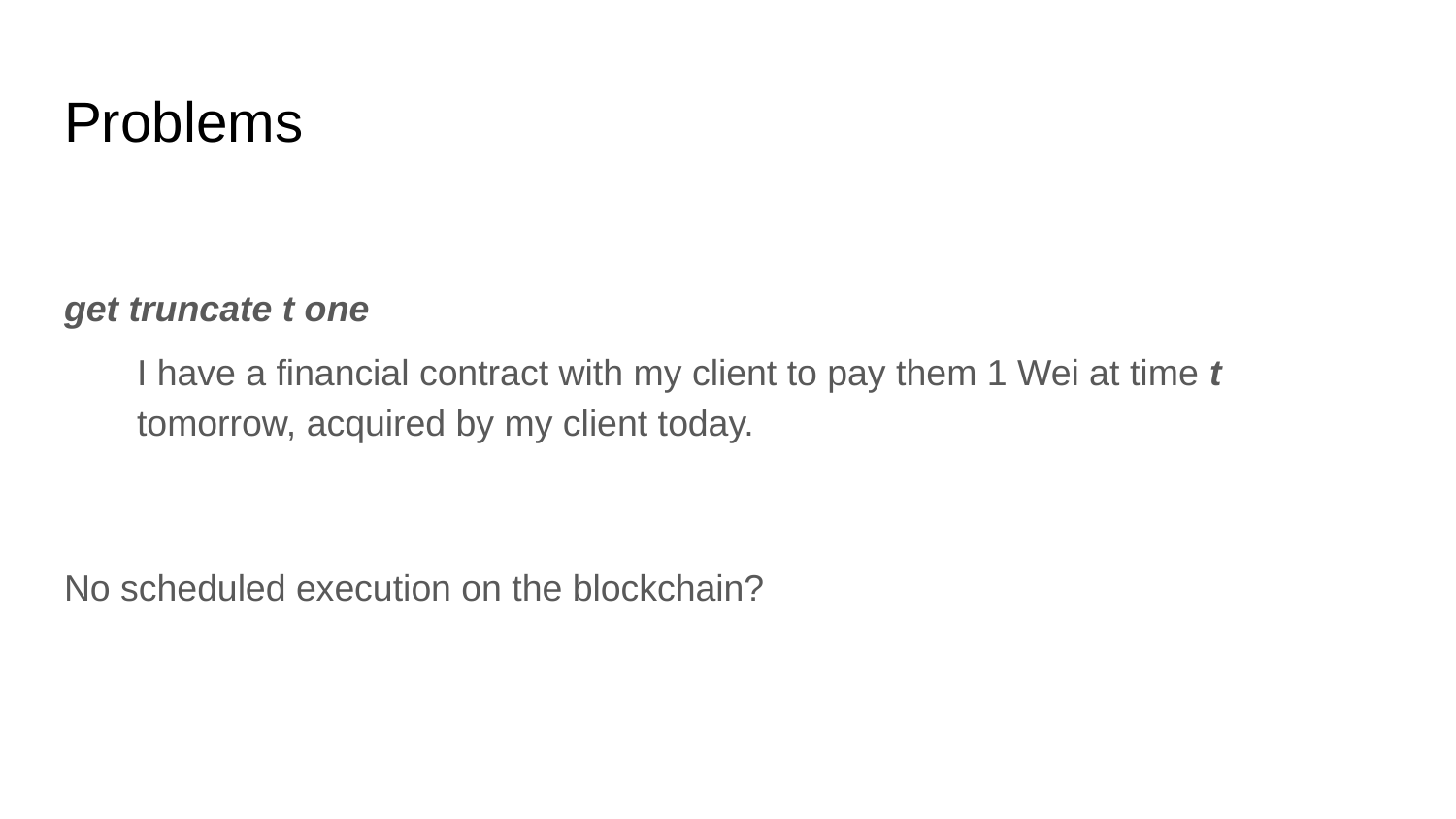

# Problems

get truncate t one
I have a financial contract with my client to pay them 1 Wei at time t
tomorrow, acquired by my client today.

No scheduled execution on the blockchain?